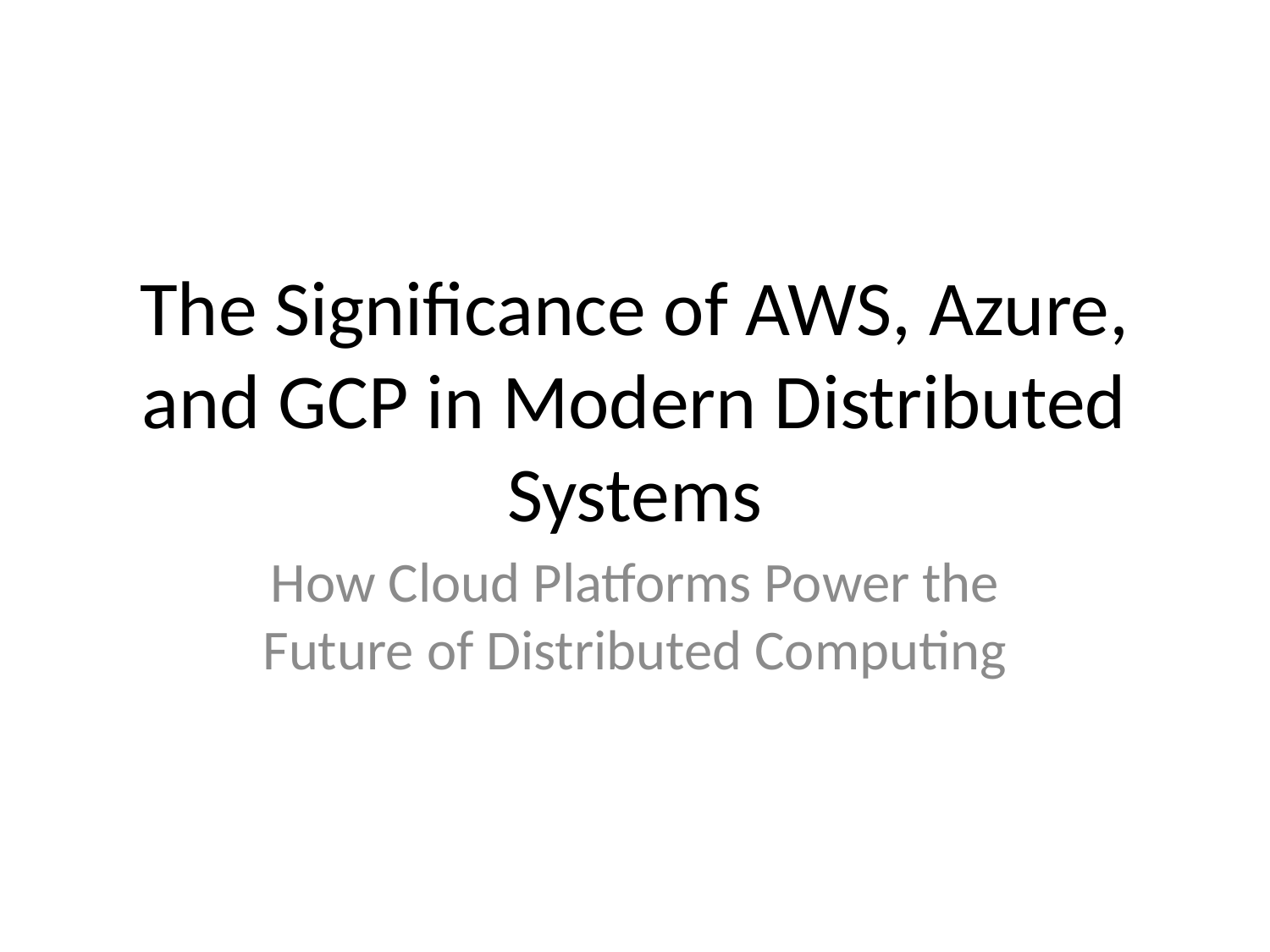

# The Significance of AWS, Azure, and GCP in Modern Distributed Systems
How Cloud Platforms Power the Future of Distributed Computing